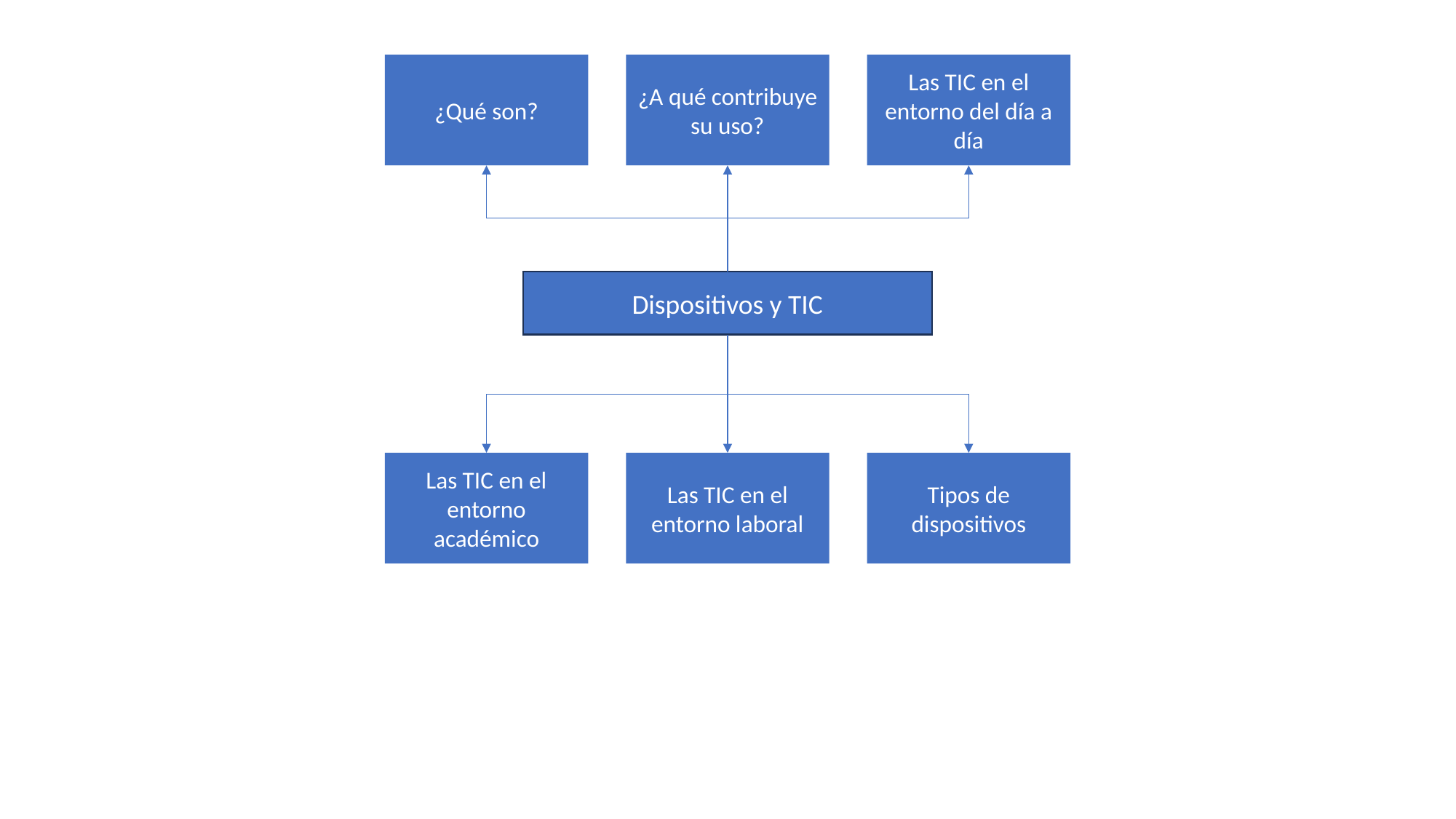

¿Qué son?
¿A qué contribuye su uso?
Las TIC en el entorno del día a día
Dispositivos y TIC
Las TIC en el entorno académico
Las TIC en el entorno laboral
Tipos de dispositivos